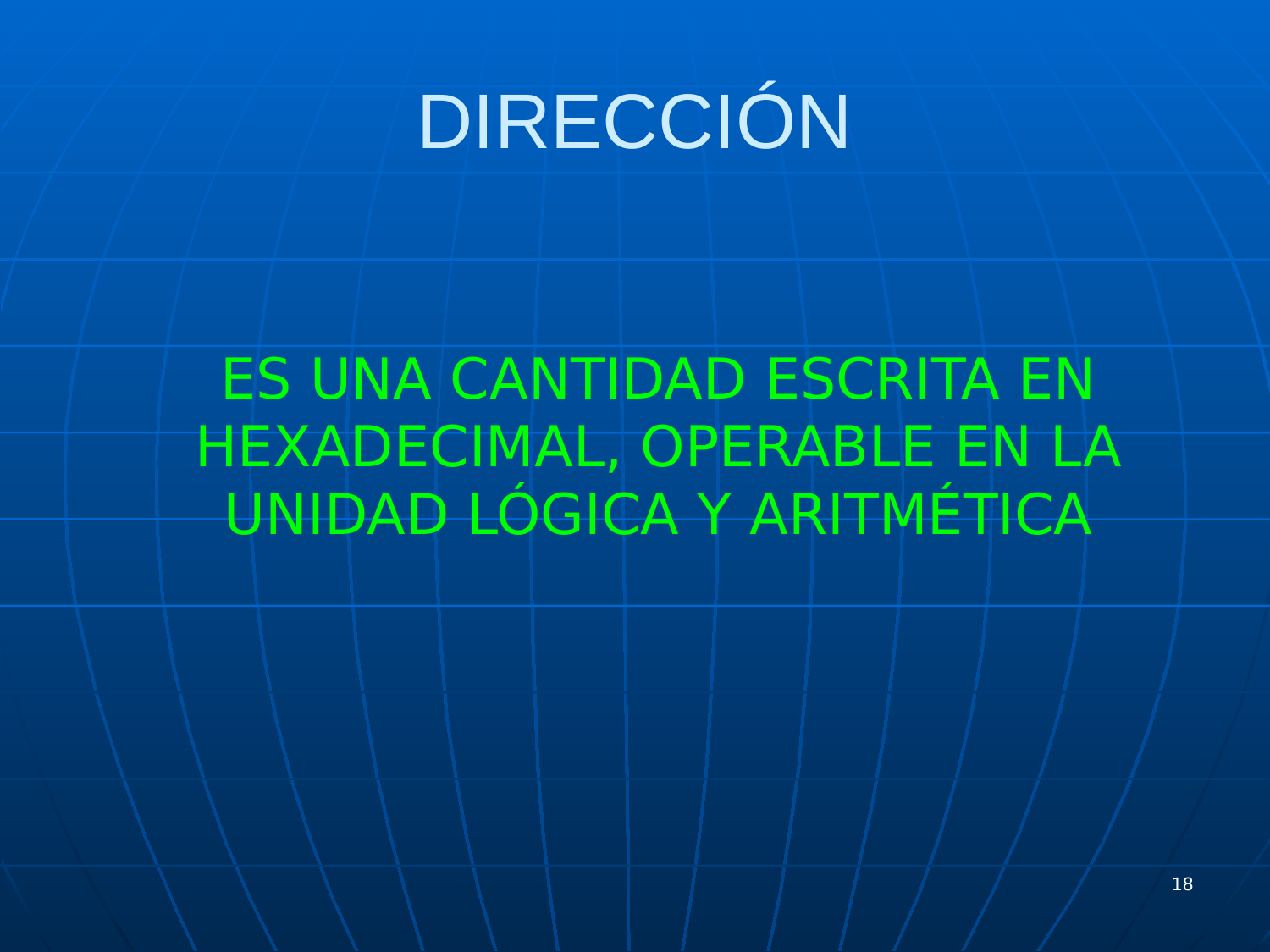

# DIRECCIÓN
	ES UNA CANTIDAD ESCRITA EN HEXADECIMAL, OPERABLE EN LA UNIDAD LÓGICA Y ARITMÉTICA
18